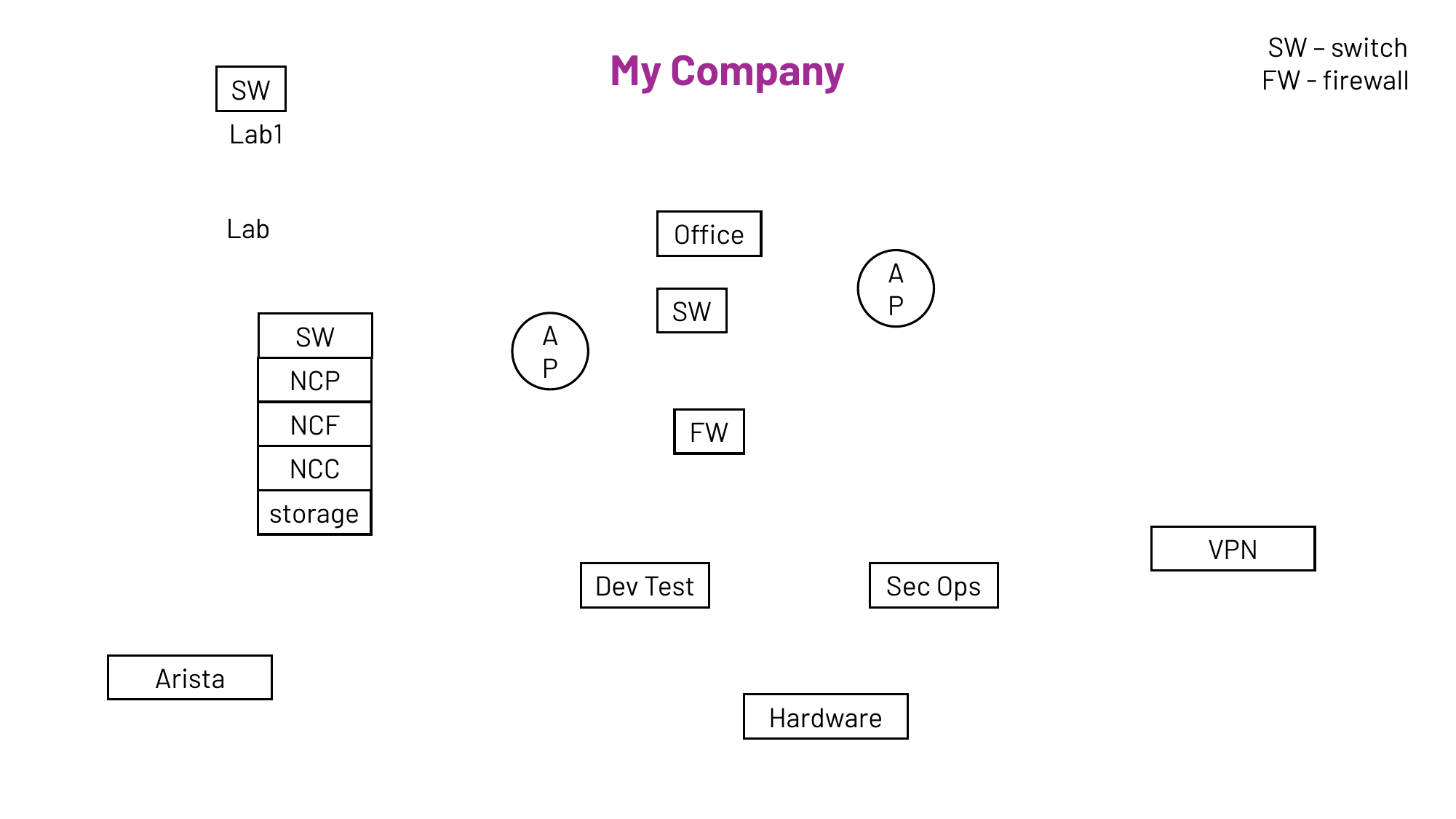

SW – switch
FW - firewall
My Company
SW
Lab1
Lab
Office
AP
SW
AP
SW
NCP
NCF
FW
NCC
storage
VPN
Dev Test
Sec Ops
Arista
Hardware